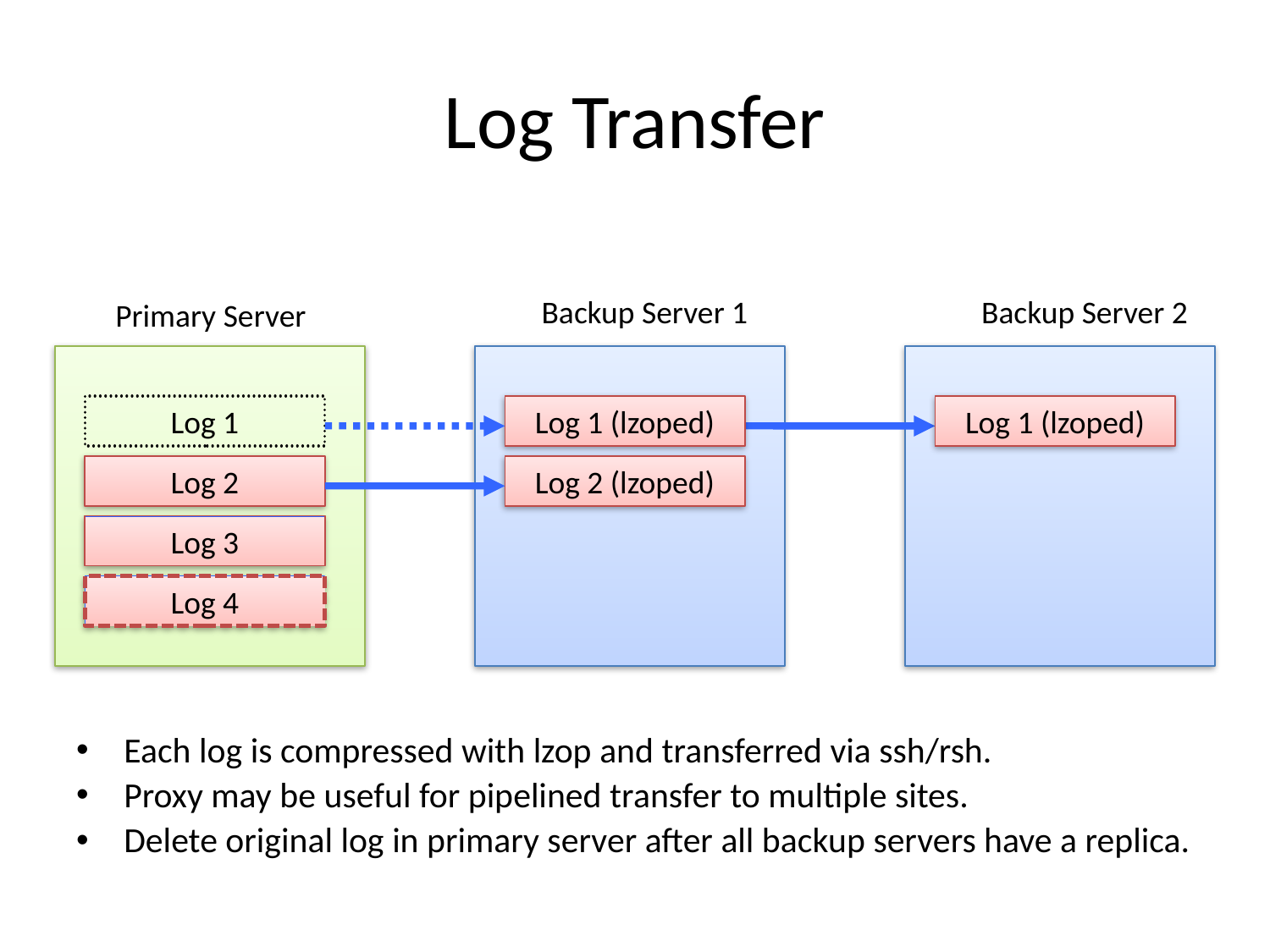

# Log Transfer
Backup Server 1
Backup Server 2
Primary Server

Log 1
Log 1 (lzoped)
Log 1 (lzoped)

Log 2
Log 2 (lzoped)

Log 3
Log 4
Each log is compressed with lzop and transferred via ssh/rsh.
Proxy may be useful for pipelined transfer to multiple sites.
Delete original log in primary server after all backup servers have a replica.